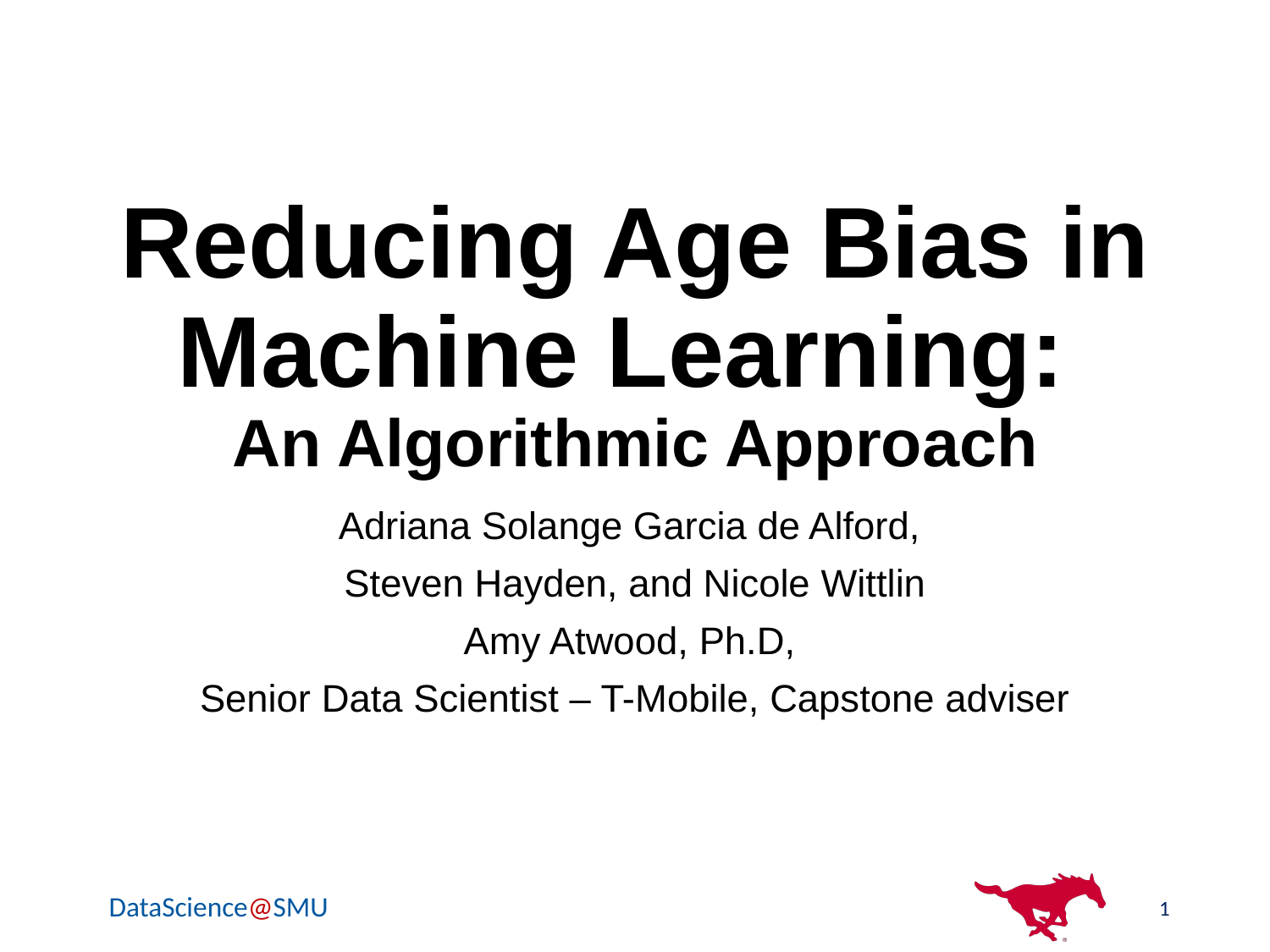

# Reducing Age Bias in Machine Learning: An Algorithmic Approach
Adriana Solange Garcia de Alford,
Steven Hayden, and Nicole Wittlin
Amy Atwood, Ph.D,
Senior Data Scientist – T-Mobile, Capstone adviser
1